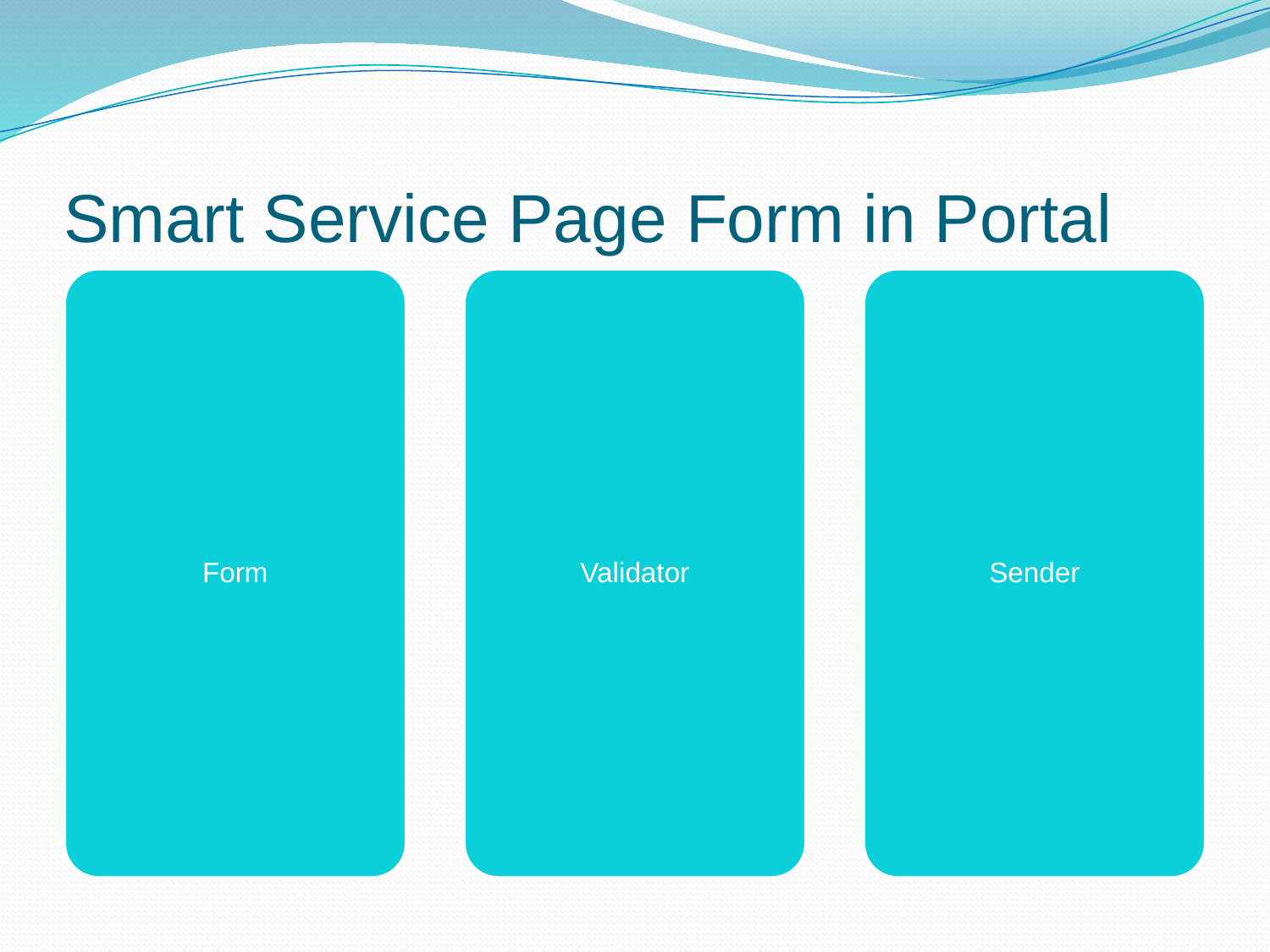

# Smart Service Page Form in Portal
Form
Validator
Sender